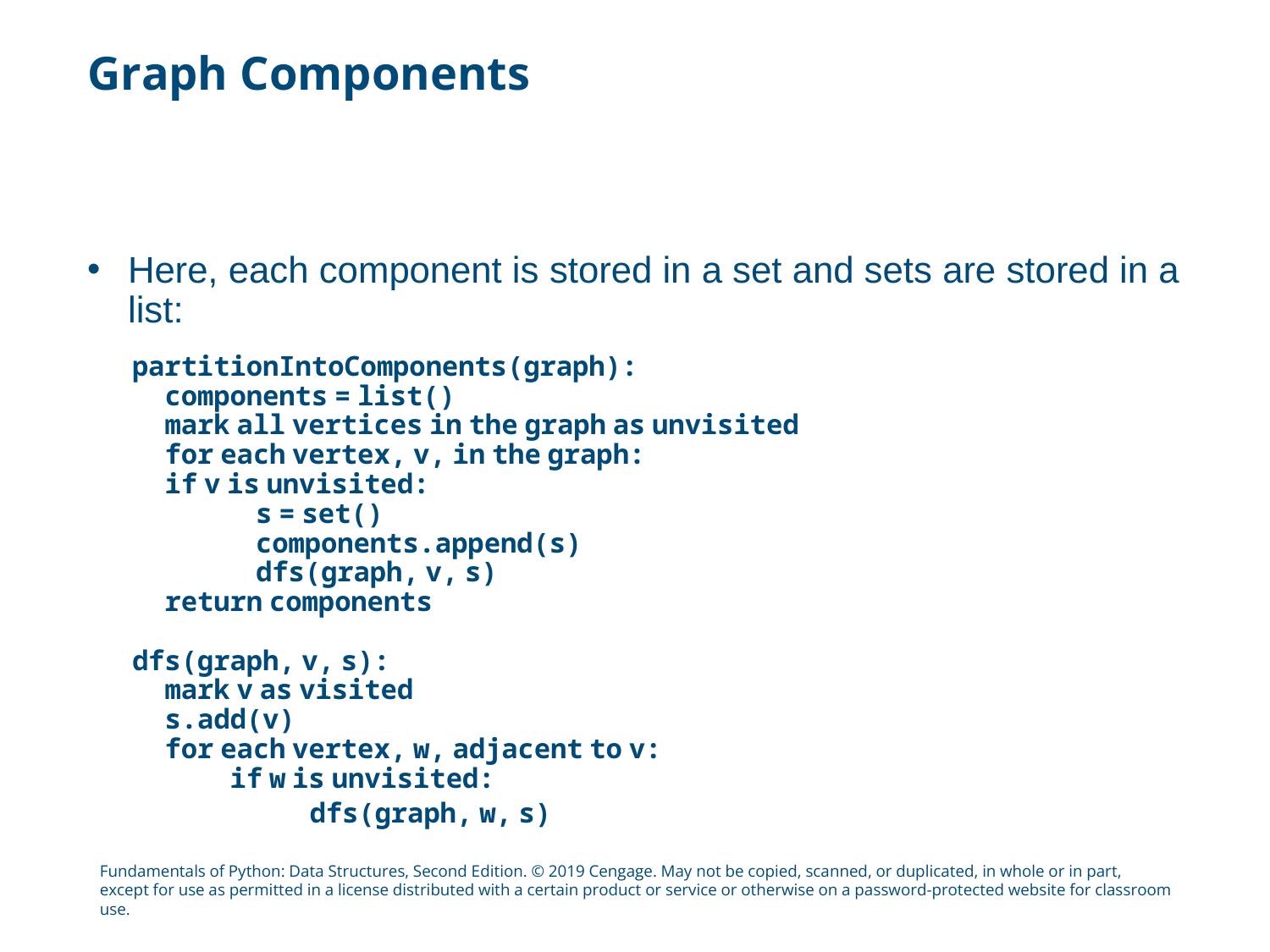

# Graph Components
Here, each component is stored in a set and sets are stored in a list:
partitionIntoComponents(graph):
components = list()
mark all vertices in the graph as unvisited
for each vertex, v, in the graph:
if v is unvisited:
s = set()
components.append(s)
dfs(graph, v, s)
return components

dfs(graph, v, s):
mark v as visited
s.add(v)
for each vertex, w, adjacent to v:
	    if w is unvisited:
           dfs(graph, w, s)
Fundamentals of Python: Data Structures, Second Edition. © 2019 Cengage. May not be copied, scanned, or duplicated, in whole or in part, except for use as permitted in a license distributed with a certain product or service or otherwise on a password-protected website for classroom use.